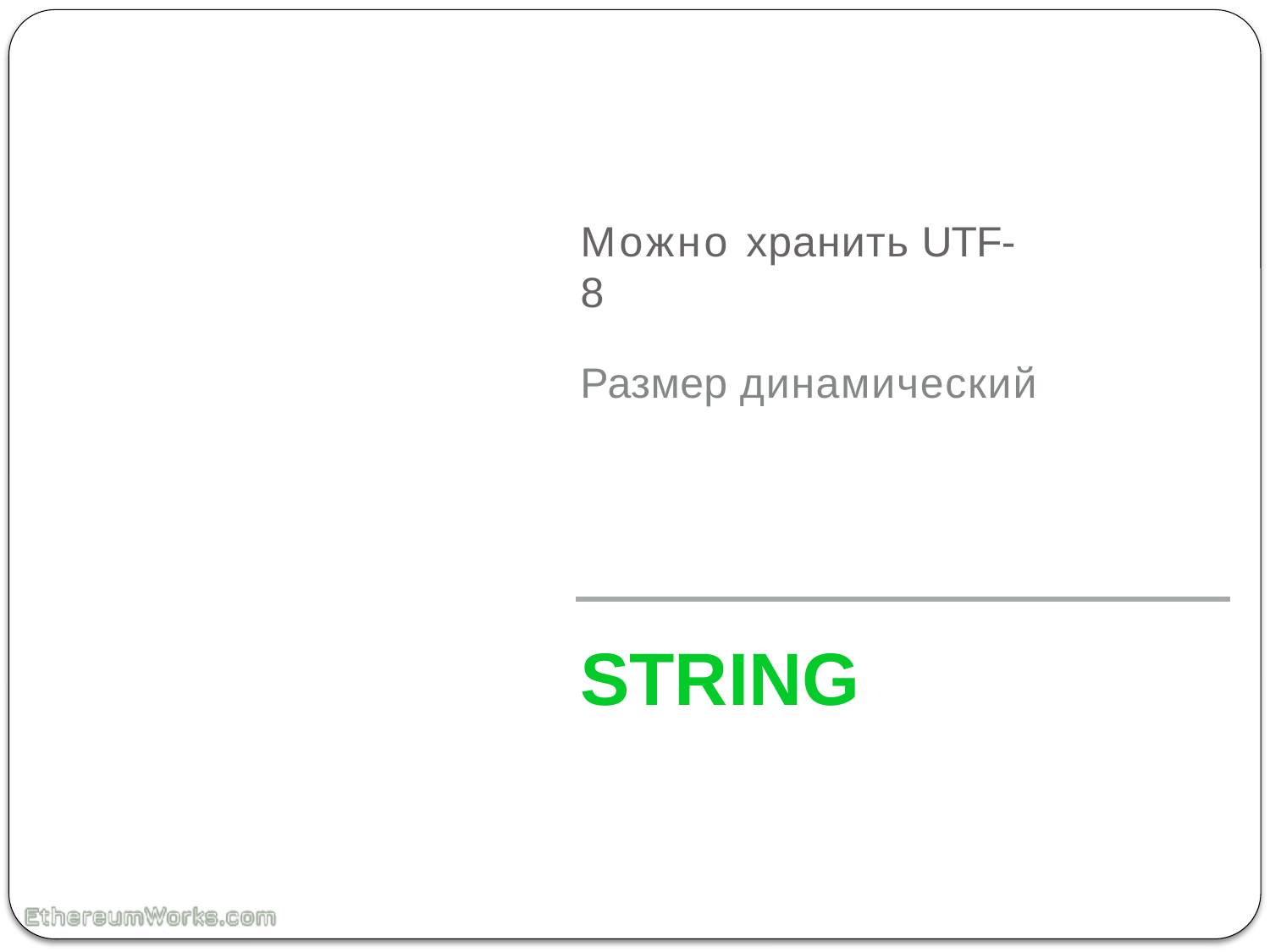

# Можно хранить UTF-8
Размер динамический

STRING